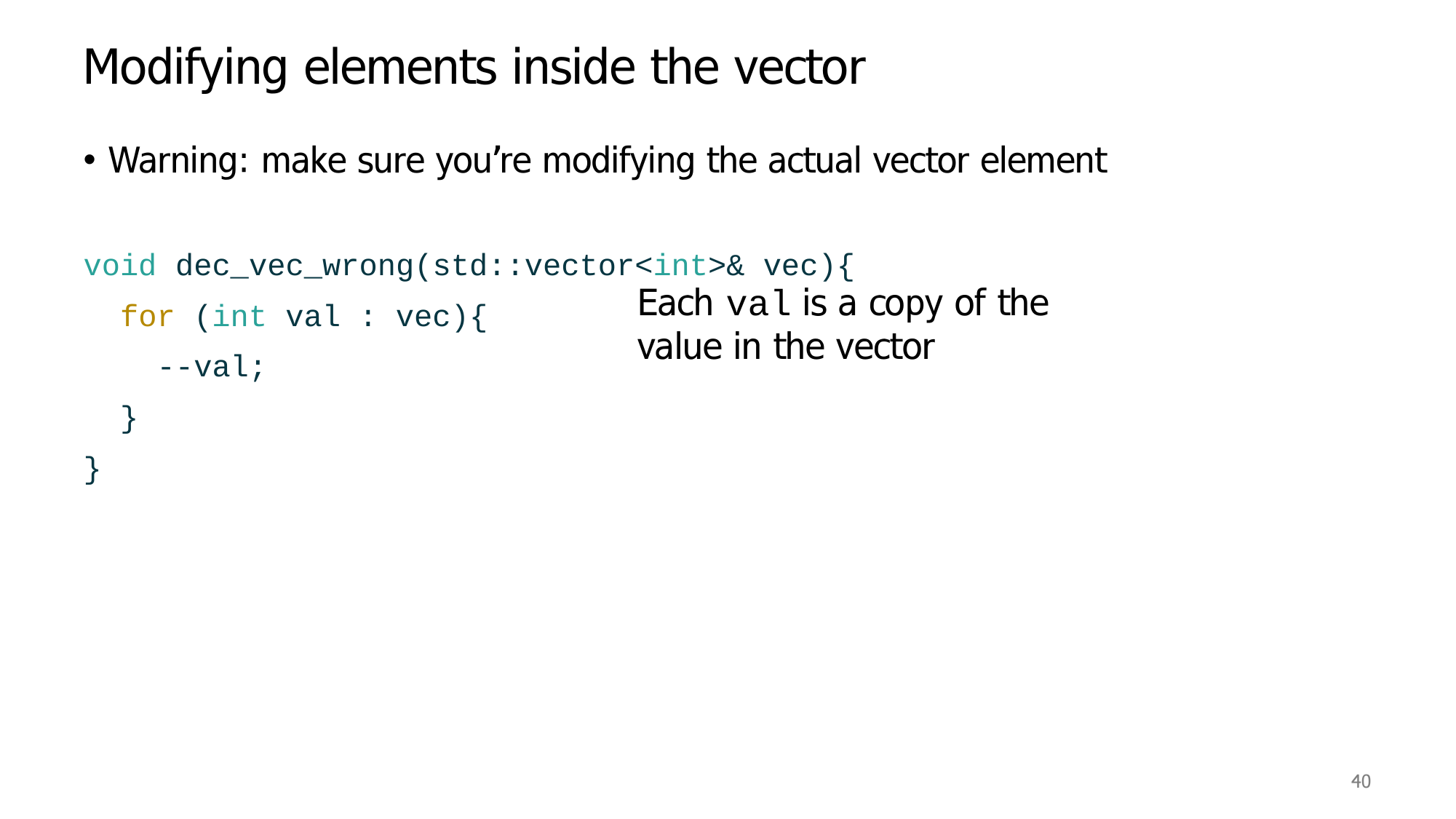

# Modifying elements inside the vector
Warning: make sure you’re modifying the actual vector element

void dec_vec_wrong(std::vector<int>& vec){
  for (int val : vec){
    ‑‑val;
  }
}
Each val is a copy of the value in the vector
40